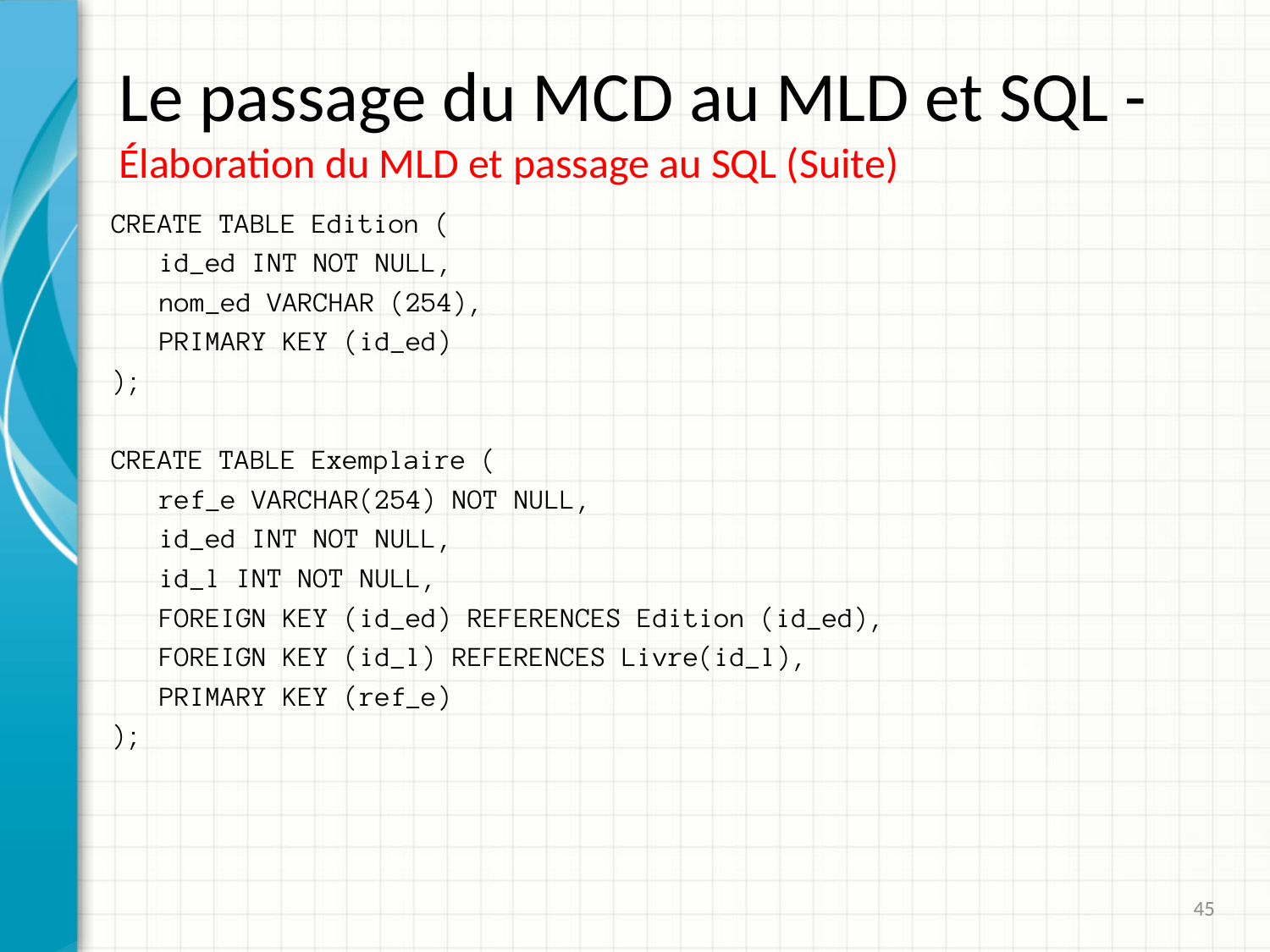

# Le passage du MCD au MLD et SQL - Élaboration du MLD et passage au SQL (Suite)
CREATE TABLE Edition (
	id_ed INT NOT NULL,
	nom_ed VARCHAR (254),
	PRIMARY KEY (id_ed)
);

CREATE TABLE Exemplaire (
	ref_e VARCHAR(254) NOT NULL,
	id_ed INT NOT NULL,
	id_l INT NOT NULL,
	FOREIGN KEY (id_ed) REFERENCES Edition (id_ed),
	FOREIGN KEY (id_l) REFERENCES Livre(id_l),
	PRIMARY KEY (ref_e)
);

45